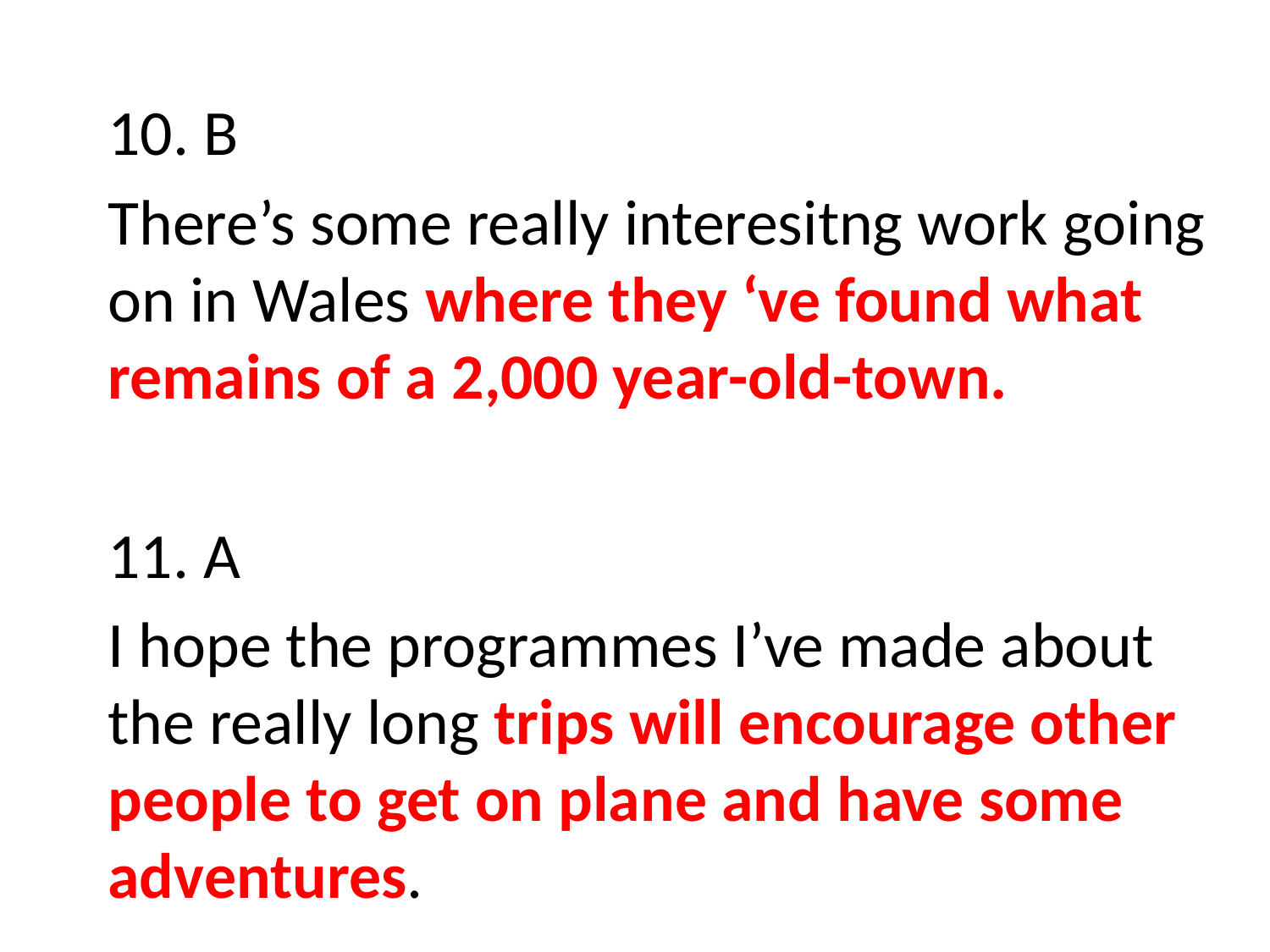

#
10. B
There’s some really interesitng work going on in Wales where they ‘ve found what remains of a 2,000 year-old-town.

11. A
I hope the programmes I’ve made about the really long trips will encourage other people to get on plane and have some adventures.